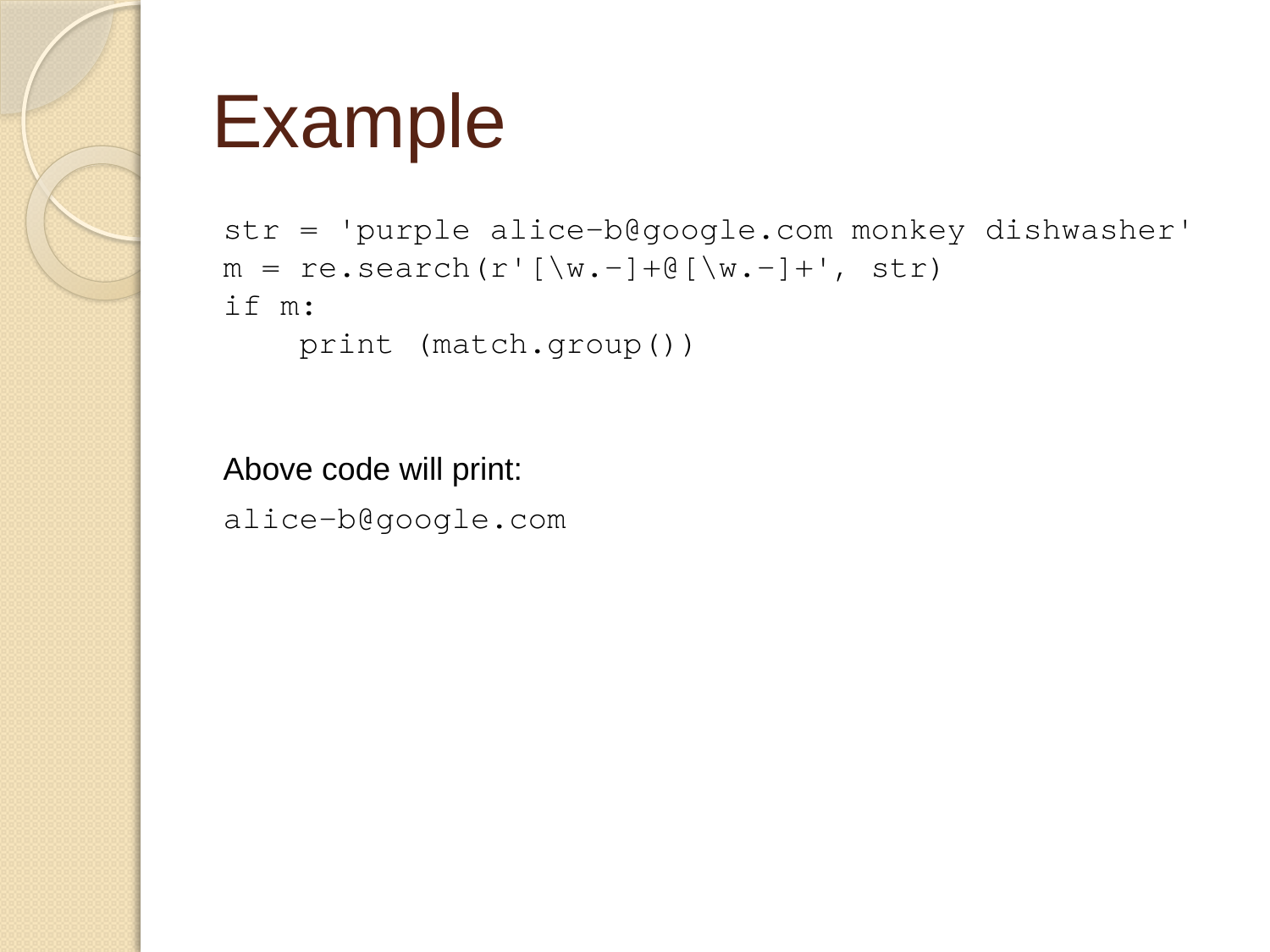

# Example
str = 'purple alice-b@google.com monkey dishwasher'
m = re.search(r'[\w.-]+@[\w.-]+', str)
if m:
    print (match.group())

Above code will print:
alice-b@google.com